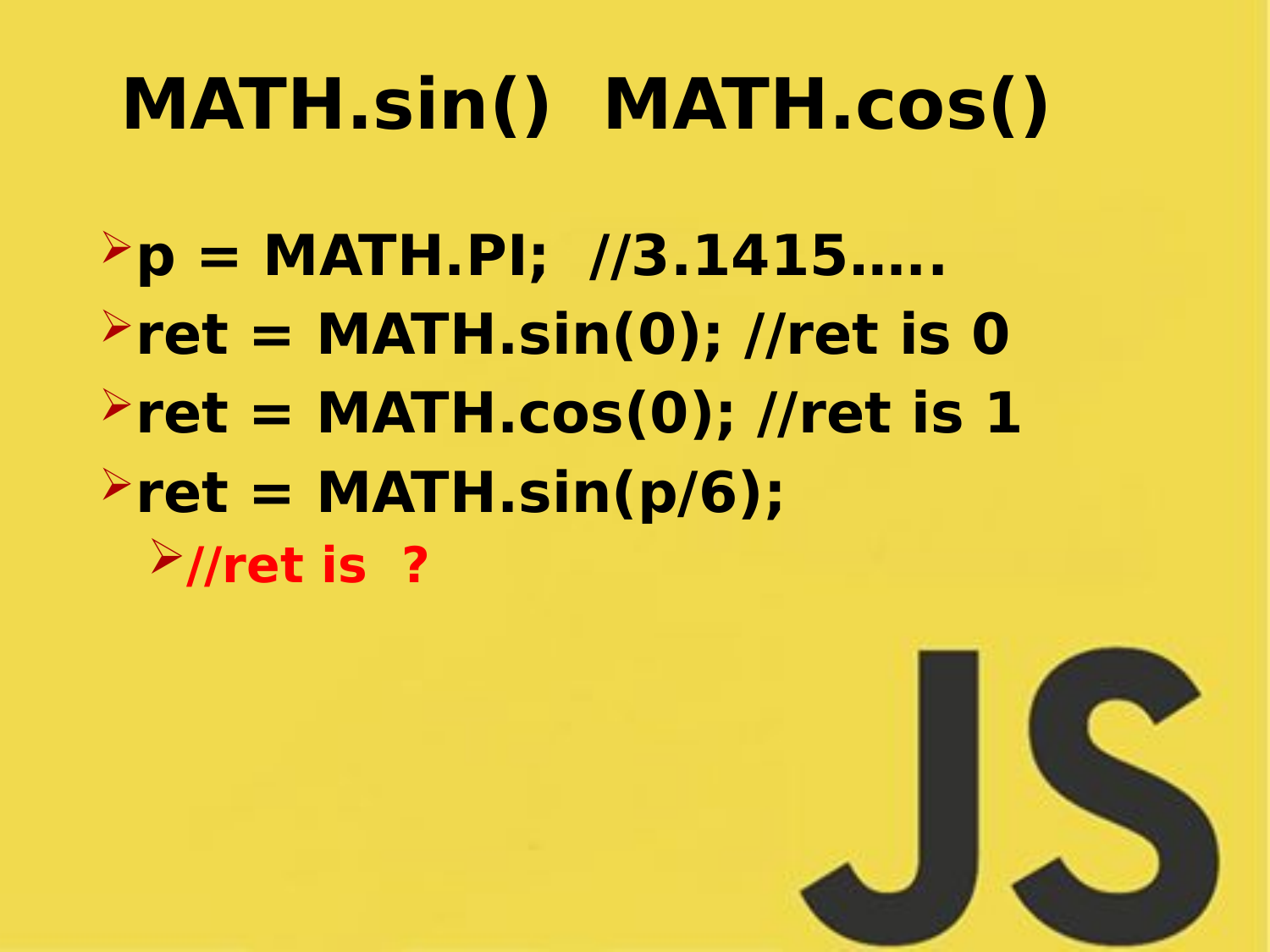

MATH.sin()  MATH.cos()
p = MATH.PI;  //3.1415…..
ret = MATH.sin(0); //ret is 0
ret = MATH.cos(0); //ret is 1
ret = MATH.sin(p/6);
//ret is  ?